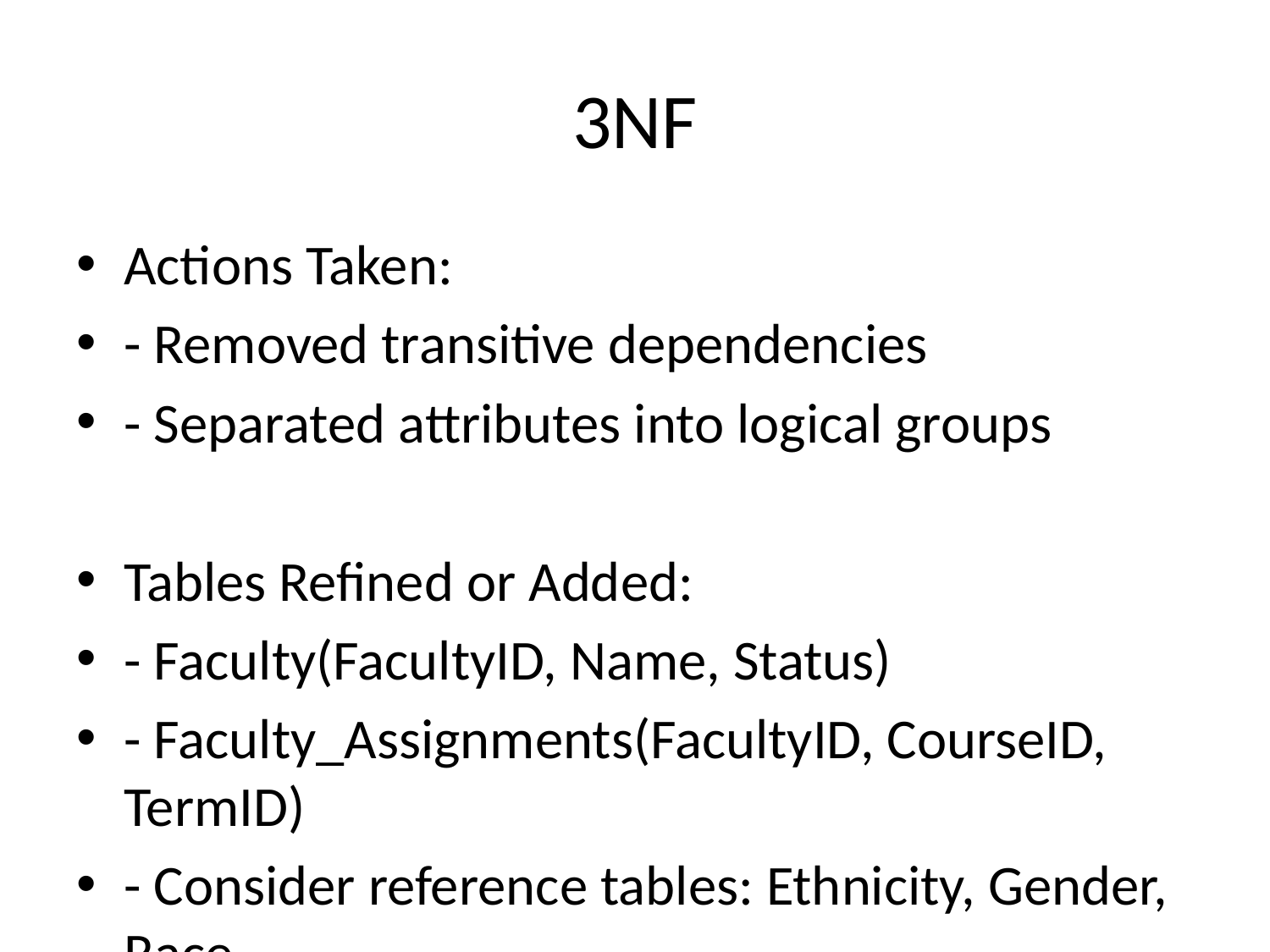

# 3NF
Actions Taken:
- Removed transitive dependencies
- Separated attributes into logical groups

Tables Refined or Added:
- Faculty(FacultyID, Name, Status)
- Faculty_Assignments(FacultyID, CourseID, TermID)
- Consider reference tables: Ethnicity, Gender, Race